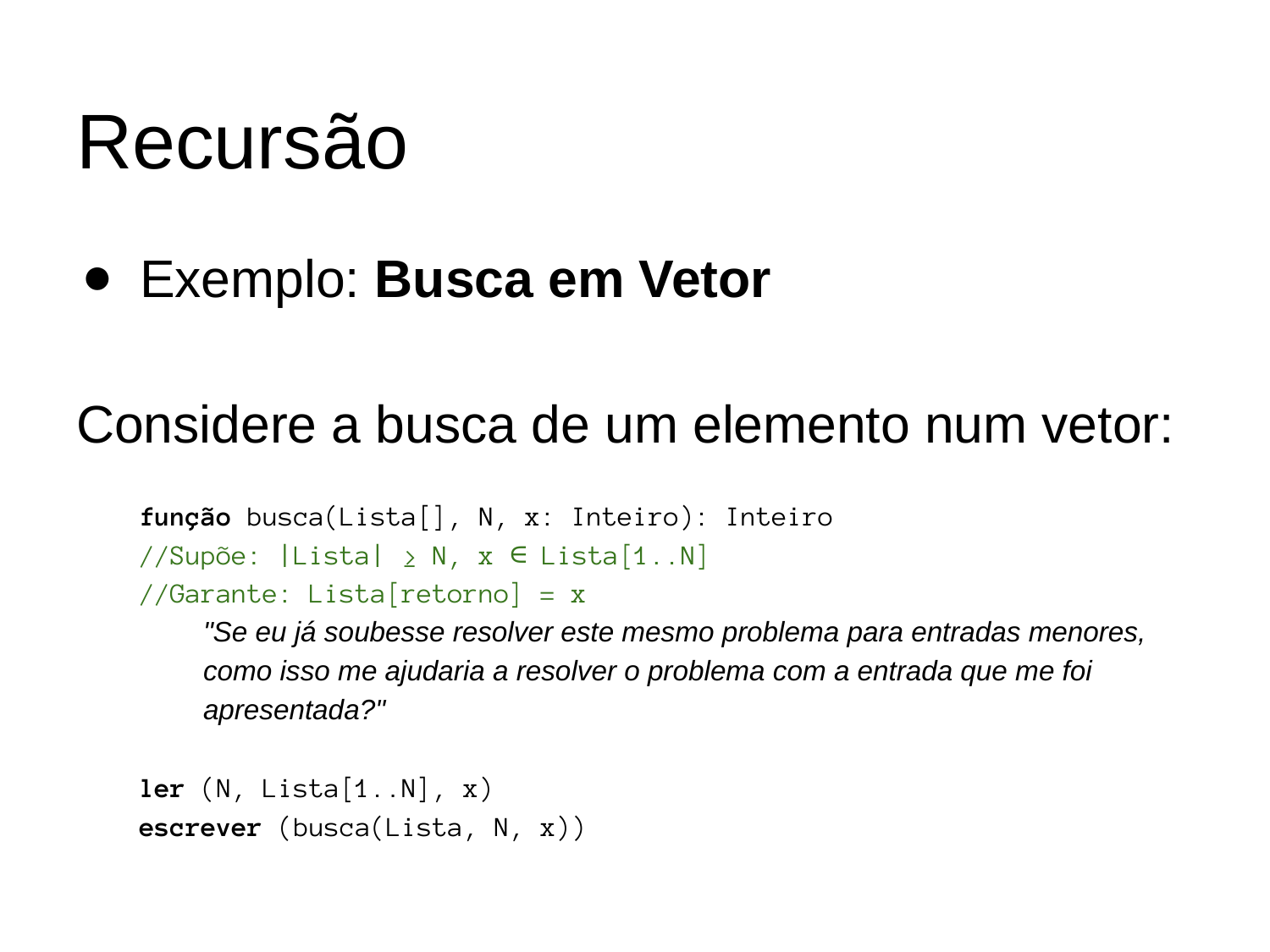

# Recursão
Exemplo: Busca em Vetor

Considere a busca de um elemento num vetor:

função busca(Lista[], N, x: Inteiro): Inteiro
//Supõe: |Lista| ≥ N, x ∈ Lista[1..N]
//Garante: Lista[retorno] = x
"Se eu já soubesse resolver este mesmo problema para entradas menores, como isso me ajudaria a resolver o problema com a entrada que me foi apresentada?"

ler (N, Lista[1..N], x)
escrever (busca(Lista, N, x))